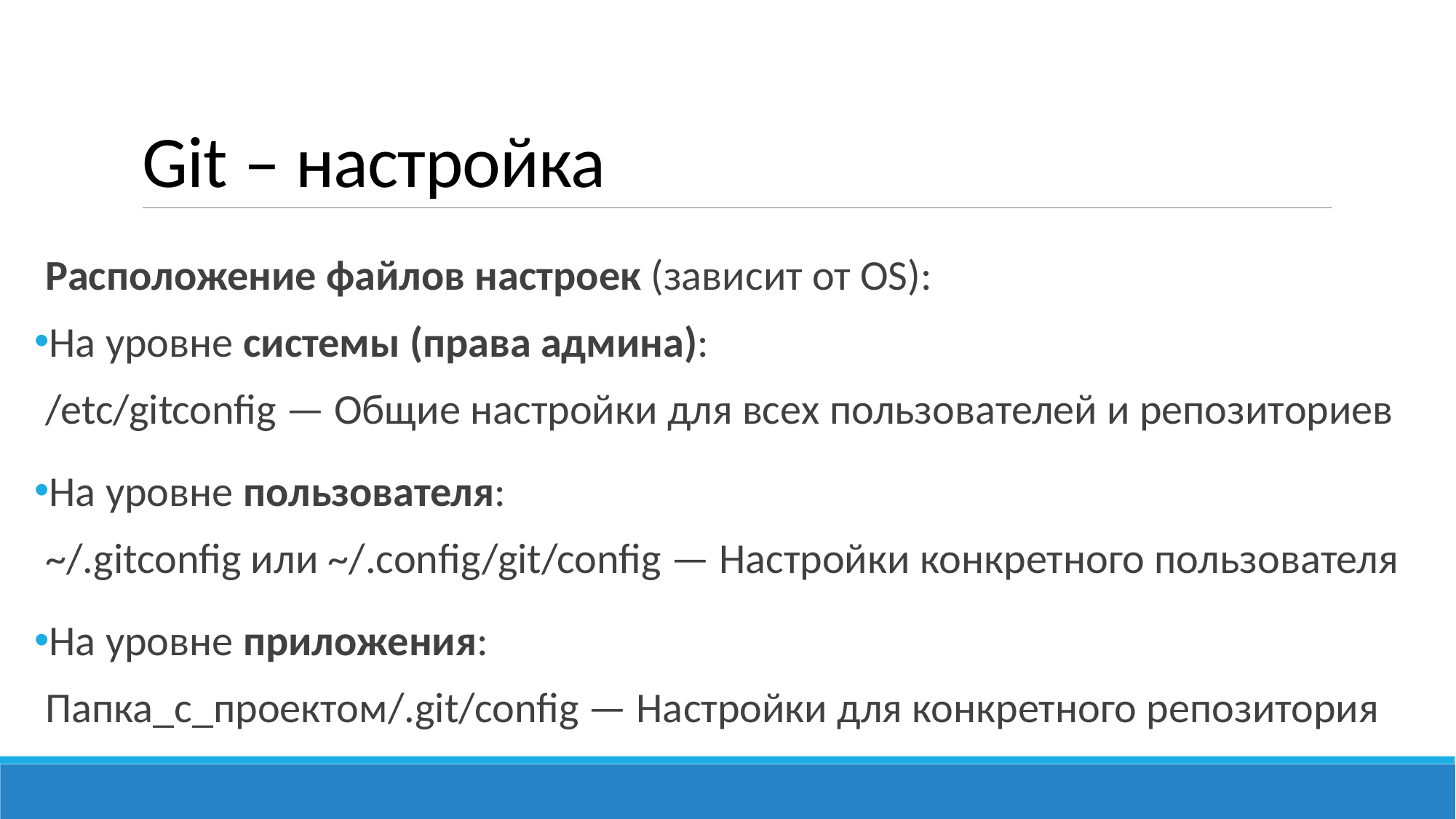

# Git – настройка
Расположение файлов настроек (зависит от OS):
На уровне системы (права админа):
/etc/gitconfig — Общие настройки для всех пользователей и репозиториев
На уровне пользователя:
~/.gitconfig или ~/.config/git/config — Настройки конкретного пользователя
На уровне приложения:
Папка_с_проектом/.git/config — Настройки для конкретного репозитория